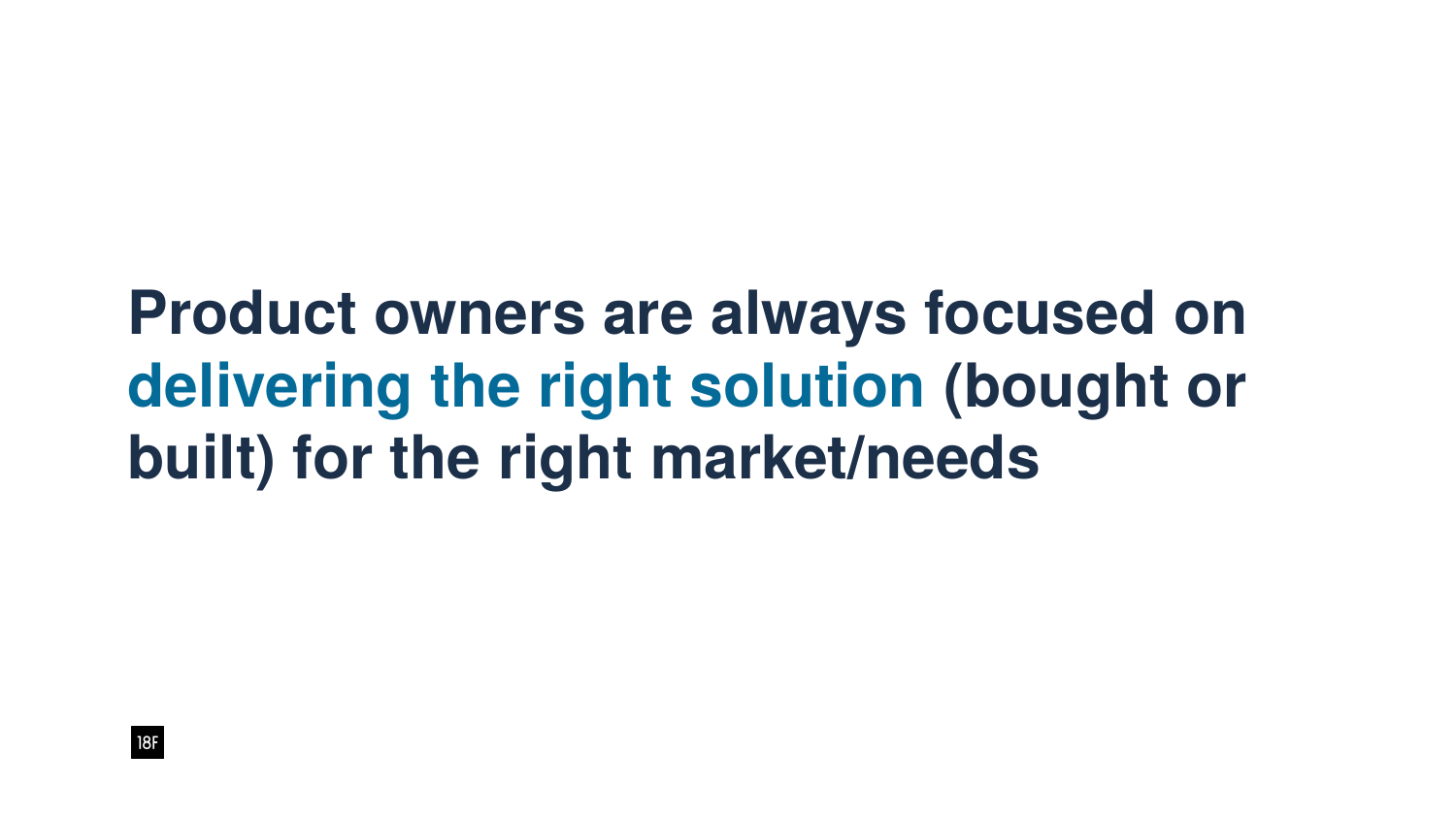

# Product owners are always focused on delivering the right solution (bought or built) for the right market/needs